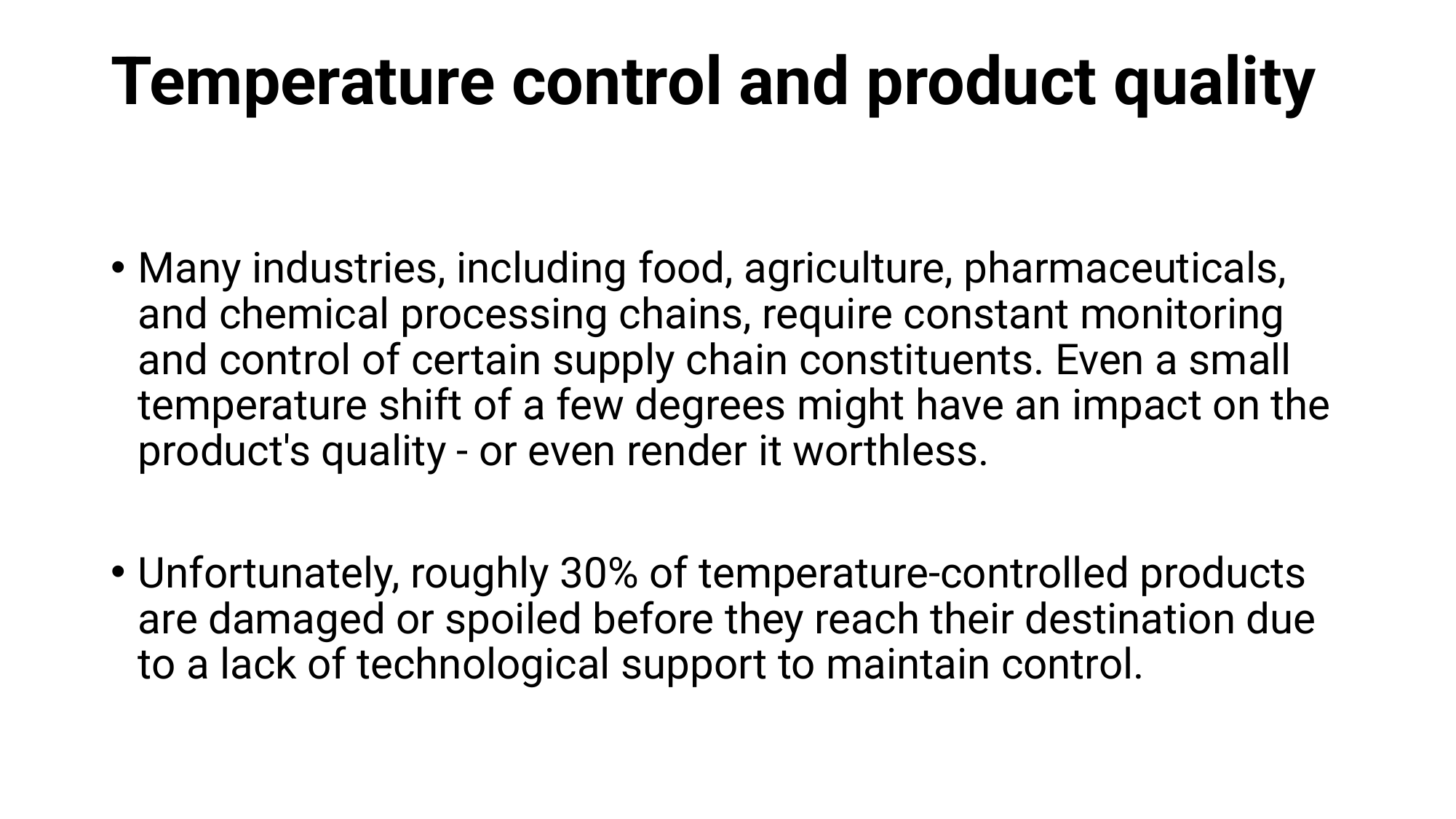

# Temperature control and product quality

Many industries, including food, agriculture, pharmaceuticals, and chemical processing chains, require constant monitoring and control of certain supply chain constituents. Even a small temperature shift of a few degrees might have an impact on the product's quality - or even render it worthless.

Unfortunately, roughly 30% of temperature-controlled products are damaged or spoiled before they reach their destination due to a lack of technological support to maintain control.